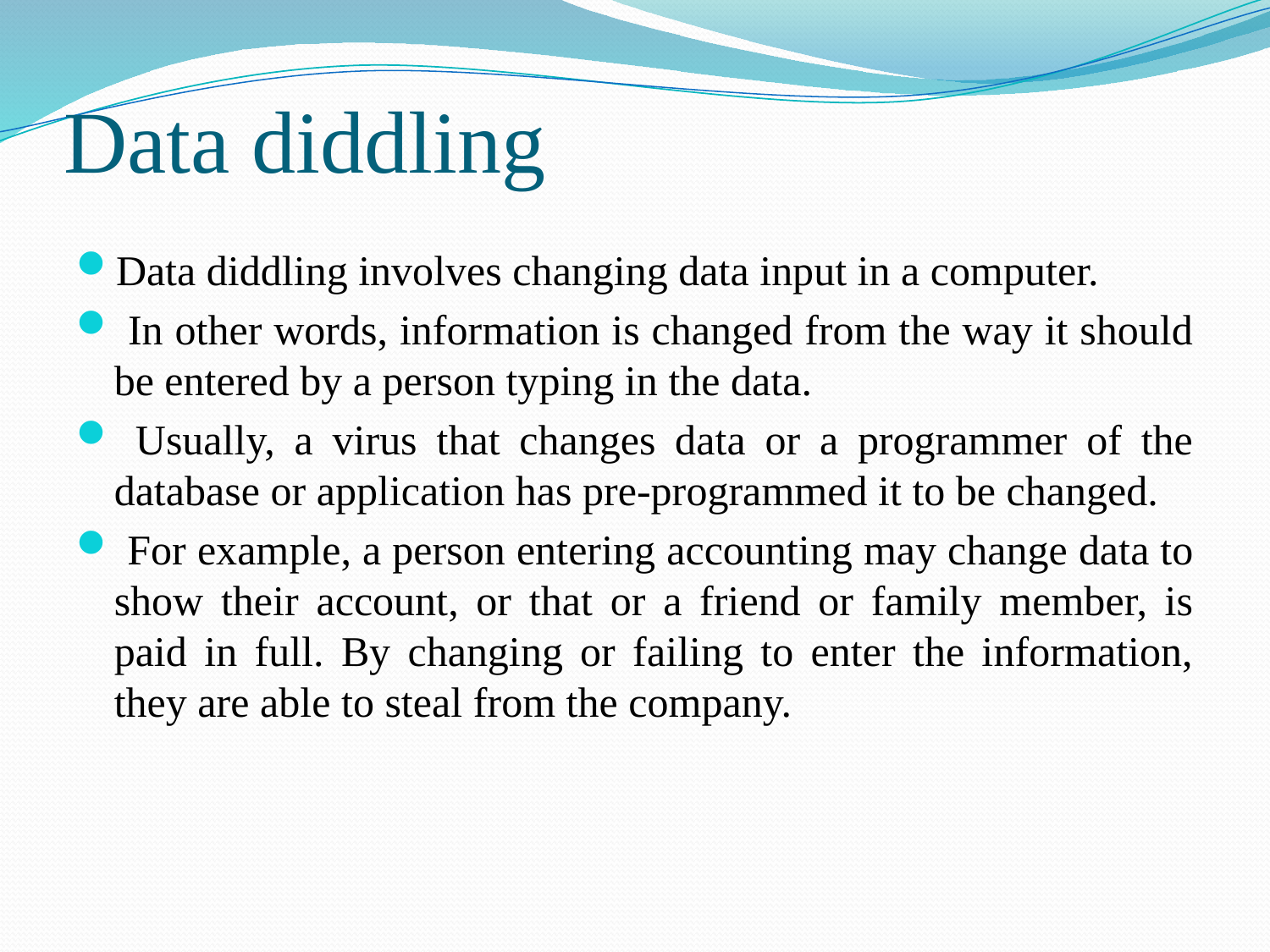

# Data diddling
Data diddling involves changing data input in a computer.
 In other words, information is changed from the way it should be entered by a person typing in the data.
 Usually, a virus that changes data or a programmer of the database or application has pre-programmed it to be changed.
 For example, a person entering accounting may change data to show their account, or that or a friend or family member, is paid in full. By changing or failing to enter the information, they are able to steal from the company.